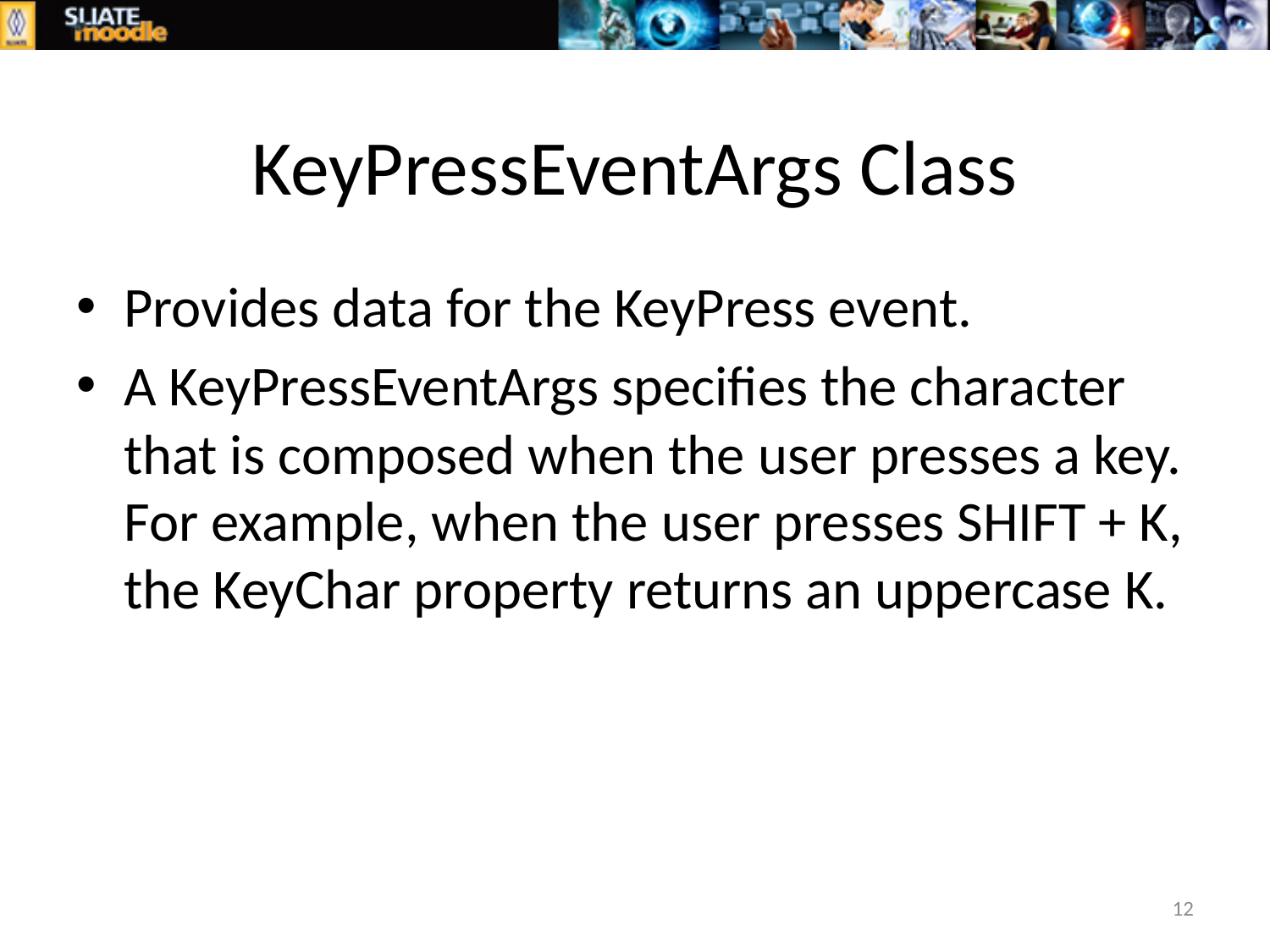

# KeyPressEventArgs Class
Provides data for the KeyPress event.
A KeyPressEventArgs specifies the character that is composed when the user presses a key. For example, when the user presses SHIFT + K, the KeyChar property returns an uppercase K.
12